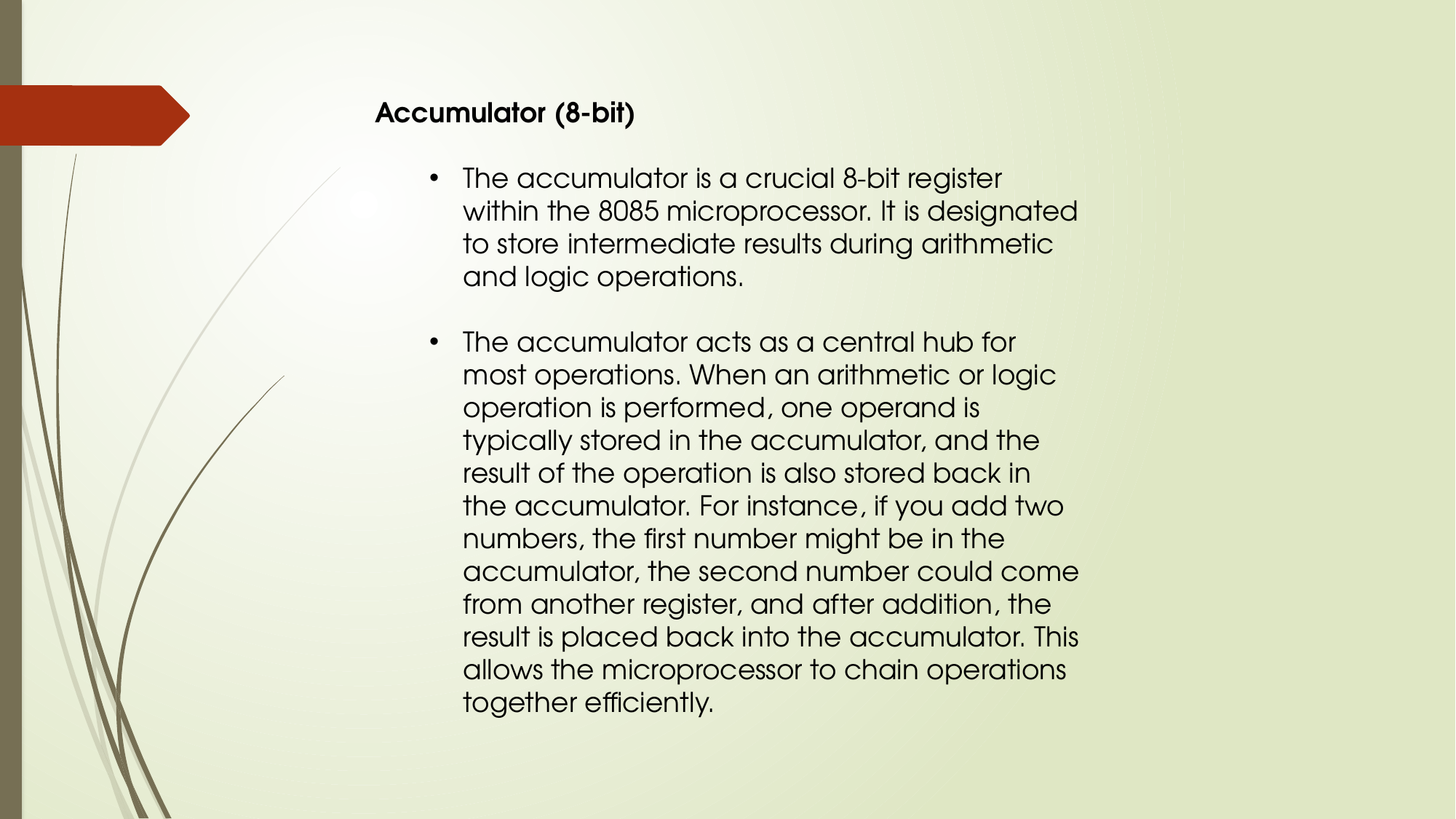

Accumulator (8-bit)

The accumulator is a crucial 8-bit register within the 8085 microprocessor. It is designated to store intermediate results during arithmetic and logic operations.

The accumulator acts as a central hub for most operations. When an arithmetic or logic operation is performed, one operand is typically stored in the accumulator, and the result of the operation is also stored back in the accumulator. For instance, if you add two numbers, the first number might be in the accumulator, the second number could come from another register, and after addition, the result is placed back into the accumulator. This allows the microprocessor to chain operations together efficiently.